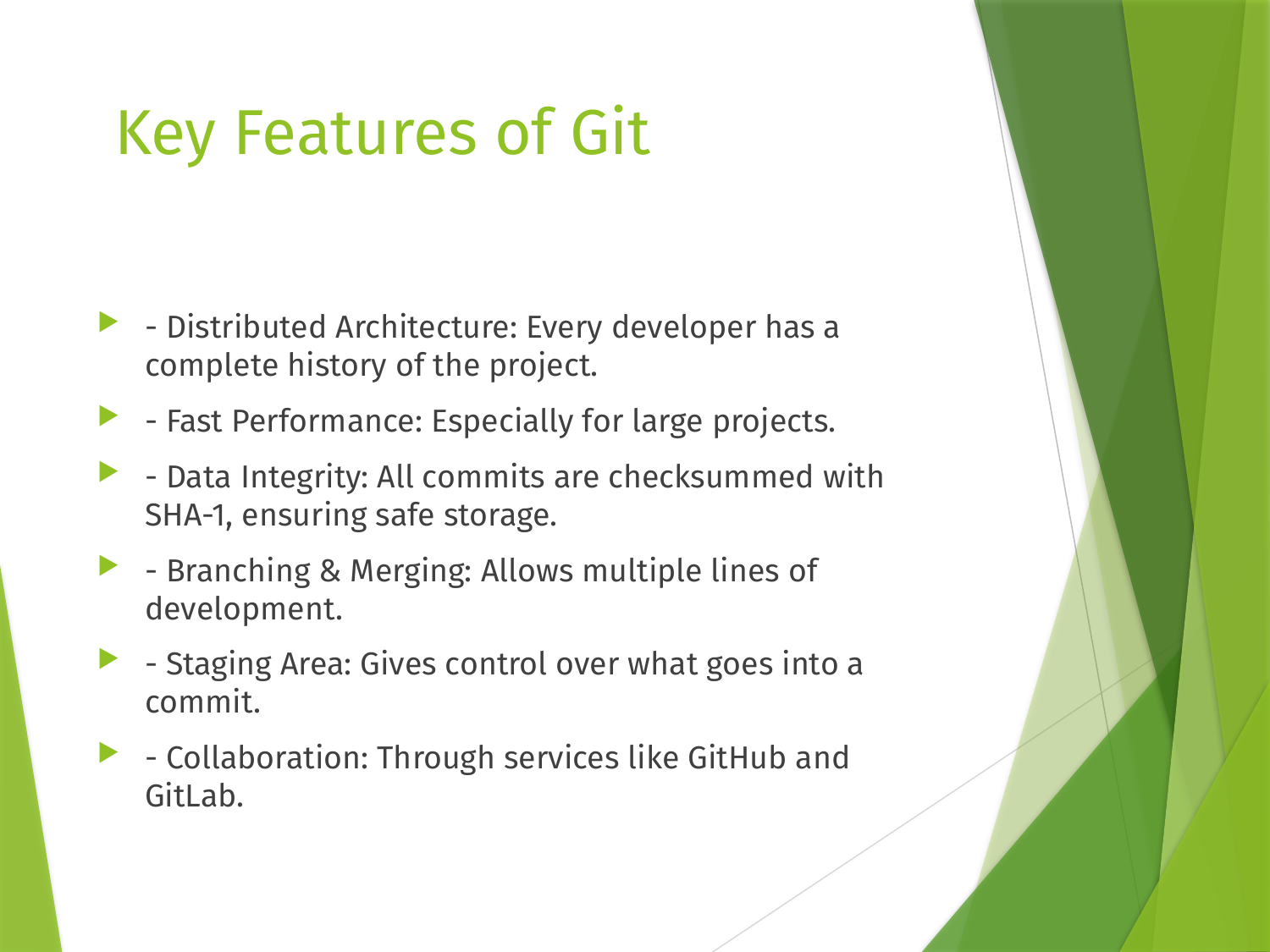

# Key Features of Git
- Distributed Architecture: Every developer has a complete history of the project.
- Fast Performance: Especially for large projects.
- Data Integrity: All commits are checksummed with SHA-1, ensuring safe storage.
- Branching & Merging: Allows multiple lines of development.
- Staging Area: Gives control over what goes into a commit.
- Collaboration: Through services like GitHub and GitLab.